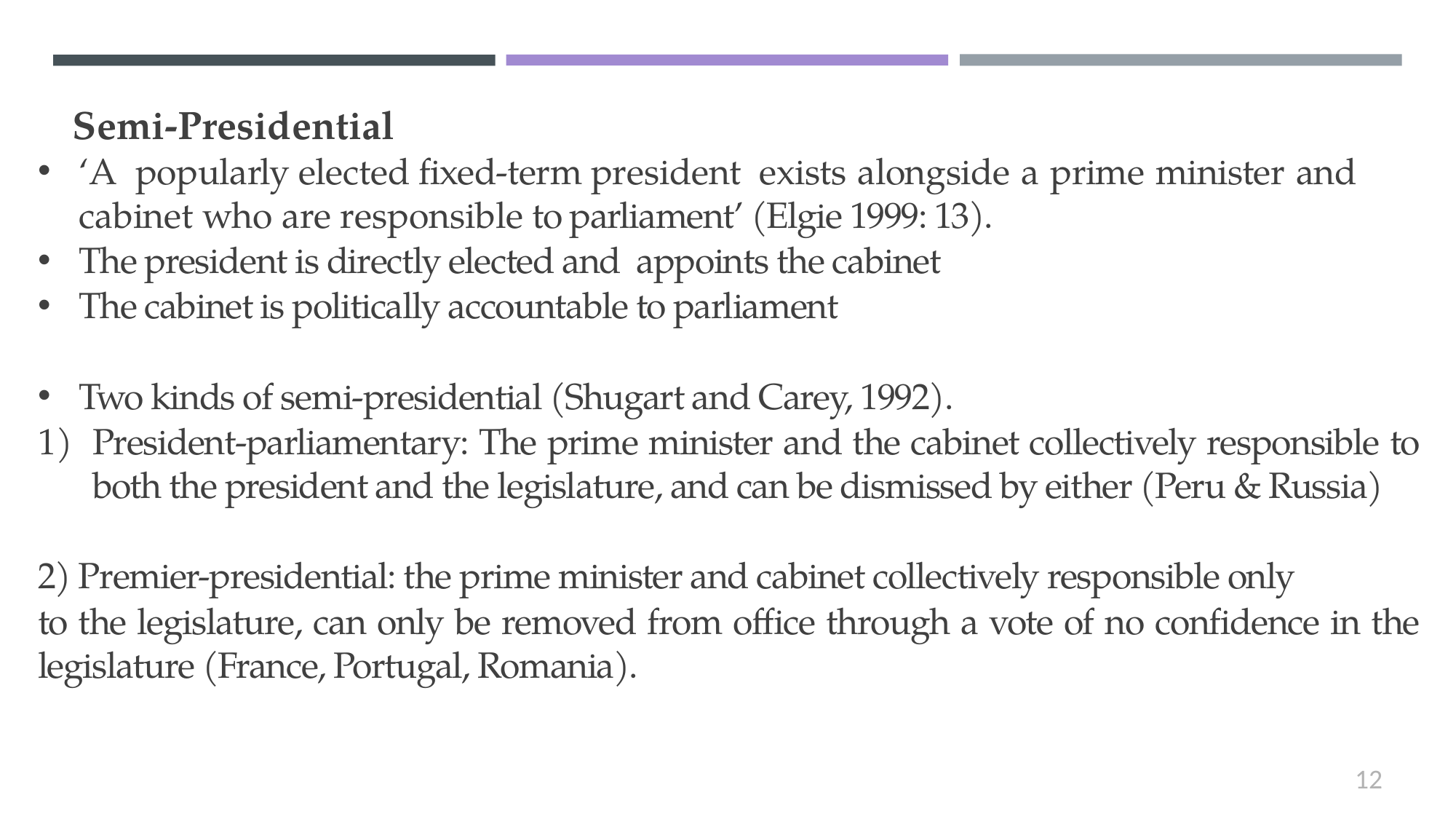

# Semi-Presidential
‘A  popularly elected fixed-term president  exists alongside a prime minister and  cabinet who are responsible to parliament’ (Elgie 1999: 13).
The president is directly elected and  appoints the cabinet
The cabinet is politically accountable to parliament

Two kinds of semi-presidential (Shugart and Carey, 1992).
President-parliamentary: The prime minister and the cabinet collectively responsible to both the president and the legislature, and can be dismissed by either (Peru & Russia)

2) Premier-presidential: the prime minister and cabinet collectively responsible only
to the legislature, can only be removed from office through a vote of no confidence in the legislature (France, Portugal, Romania).

12